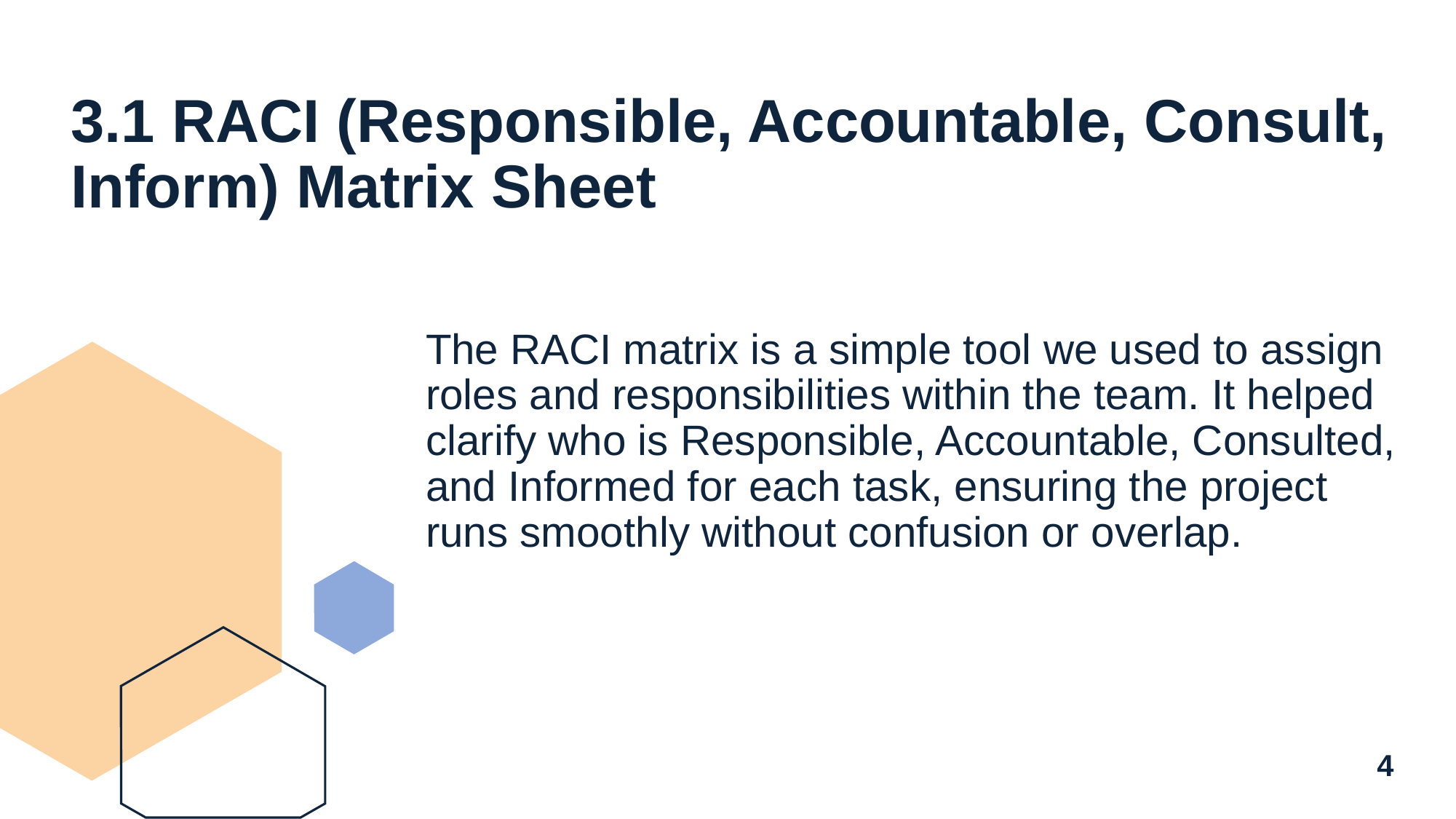

# 3.1 RACI (Responsible, Accountable, Consult, Inform) Matrix Sheet
The RACI matrix is a simple tool we used to assign roles and responsibilities within the team. It helped clarify who is Responsible, Accountable, Consulted, and Informed for each task, ensuring the project runs smoothly without confusion or overlap.

4